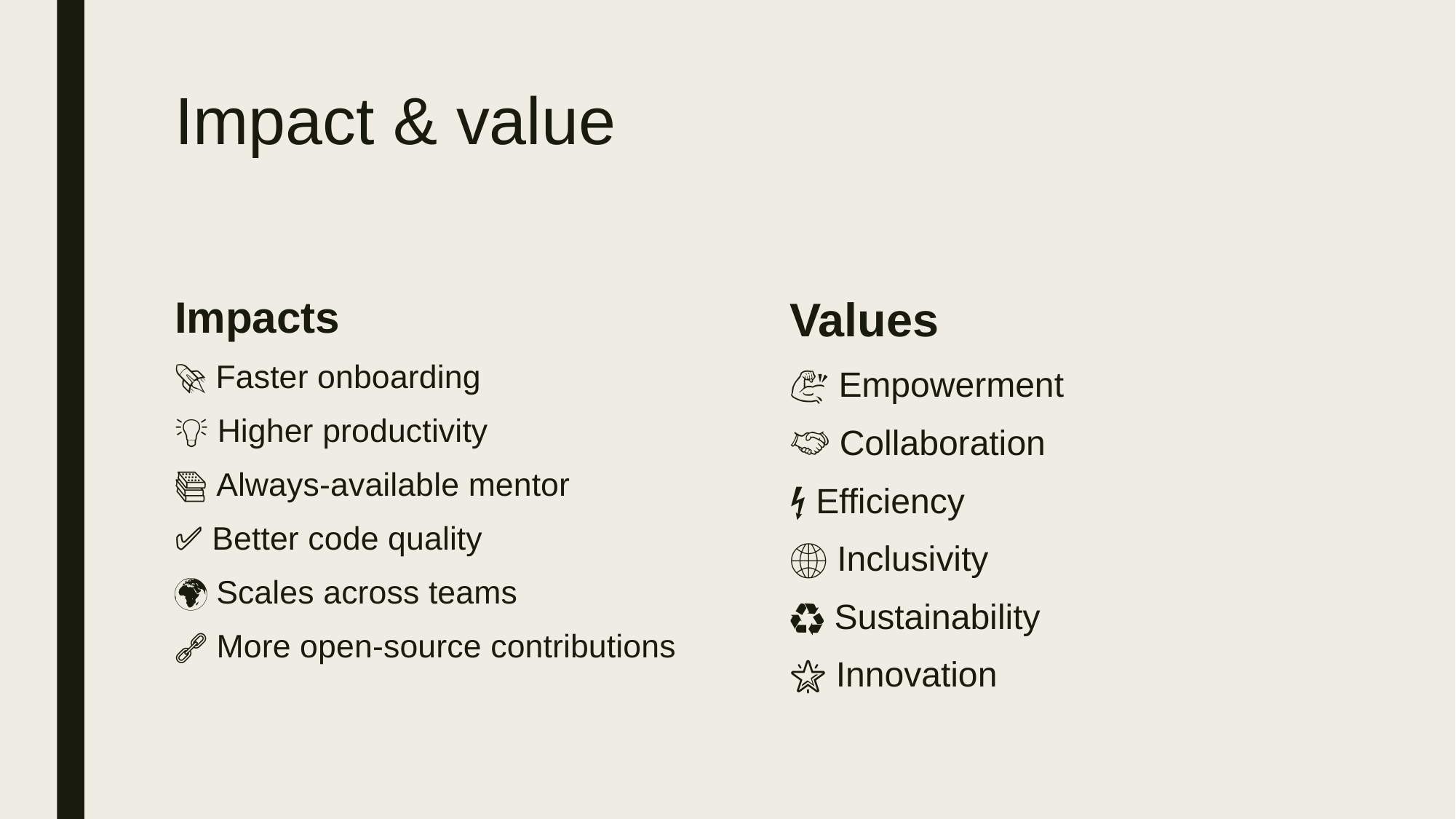

# Impact & value
Impacts
🚀 Faster onboarding
💡 Higher productivity
📚 Always-available mentor
✅ Better code quality
🌍 Scales across teams
🔗 More open-source contributions
Values
💪 Empowerment
🤝 Collaboration
⚡ Efficiency
🌐 Inclusivity
♻️ Sustainability
🌟 Innovation